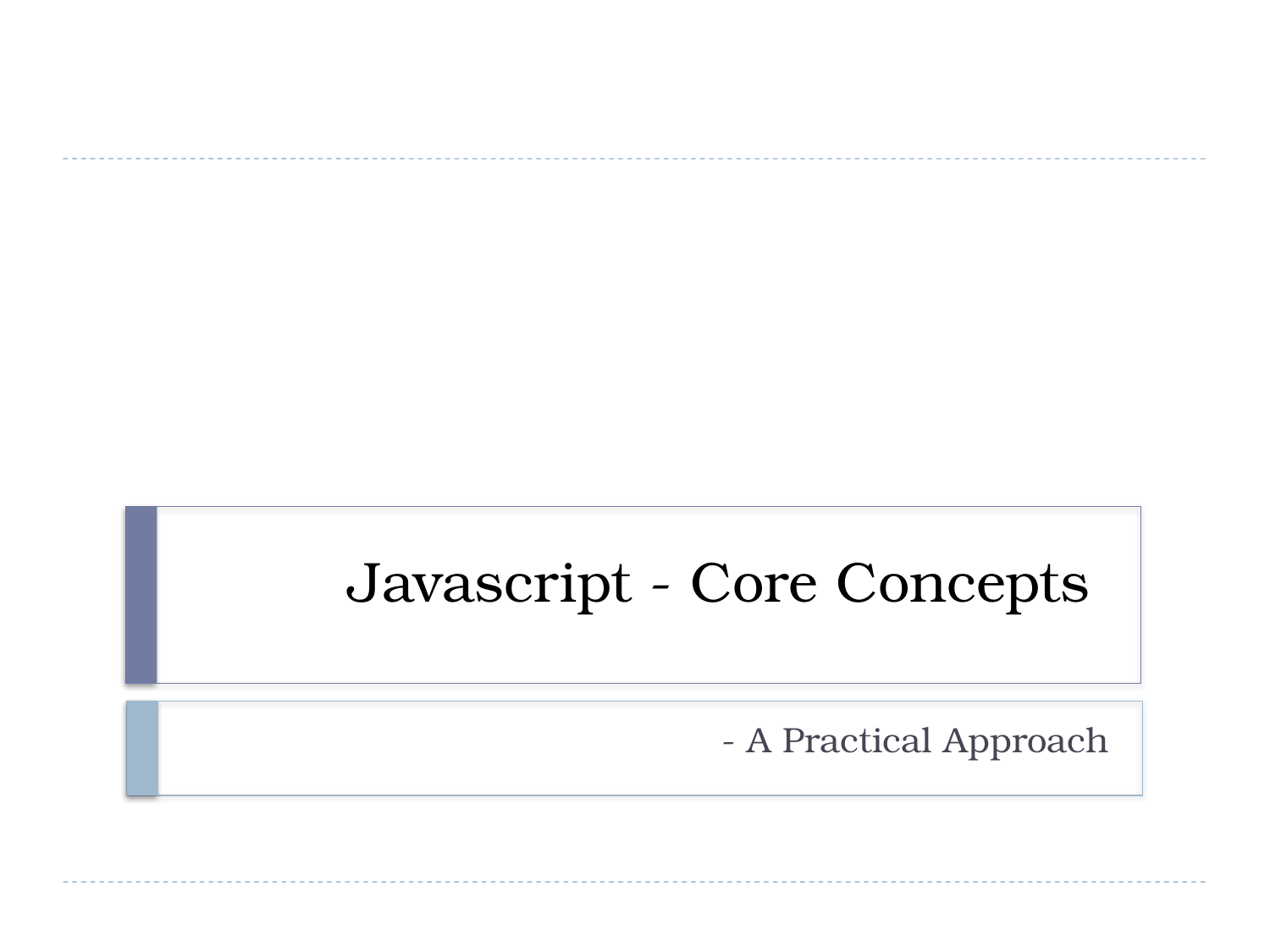

Javascript - Core Concepts
- A Practical Approach